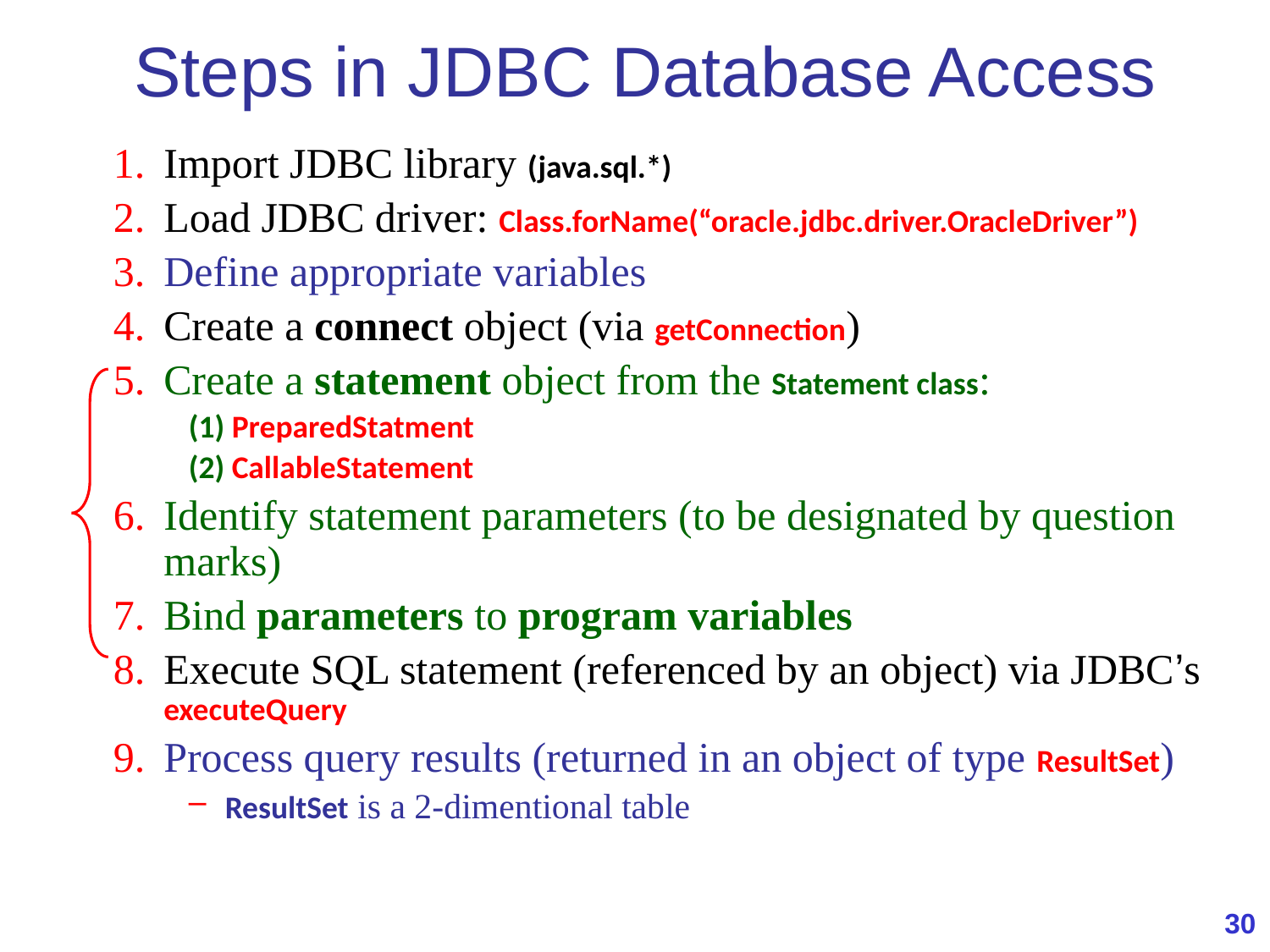

# Steps in JDBC Database Access
Import JDBC library (java.sql.*)
Load JDBC driver: Class.forName(“oracle.jdbc.driver.OracleDriver”)
Define appropriate variables
Create a connect object (via getConnection)
Create a statement object from the Statement class:
(1) PreparedStatment
(2) CallableStatement
Identify statement parameters (to be designated by question marks)
Bind parameters to program variables
Execute SQL statement (referenced by an object) via JDBC’s  executeQuery
Process query results (returned in an object of type ResultSet)
ResultSet is a 2-dimentional table

30